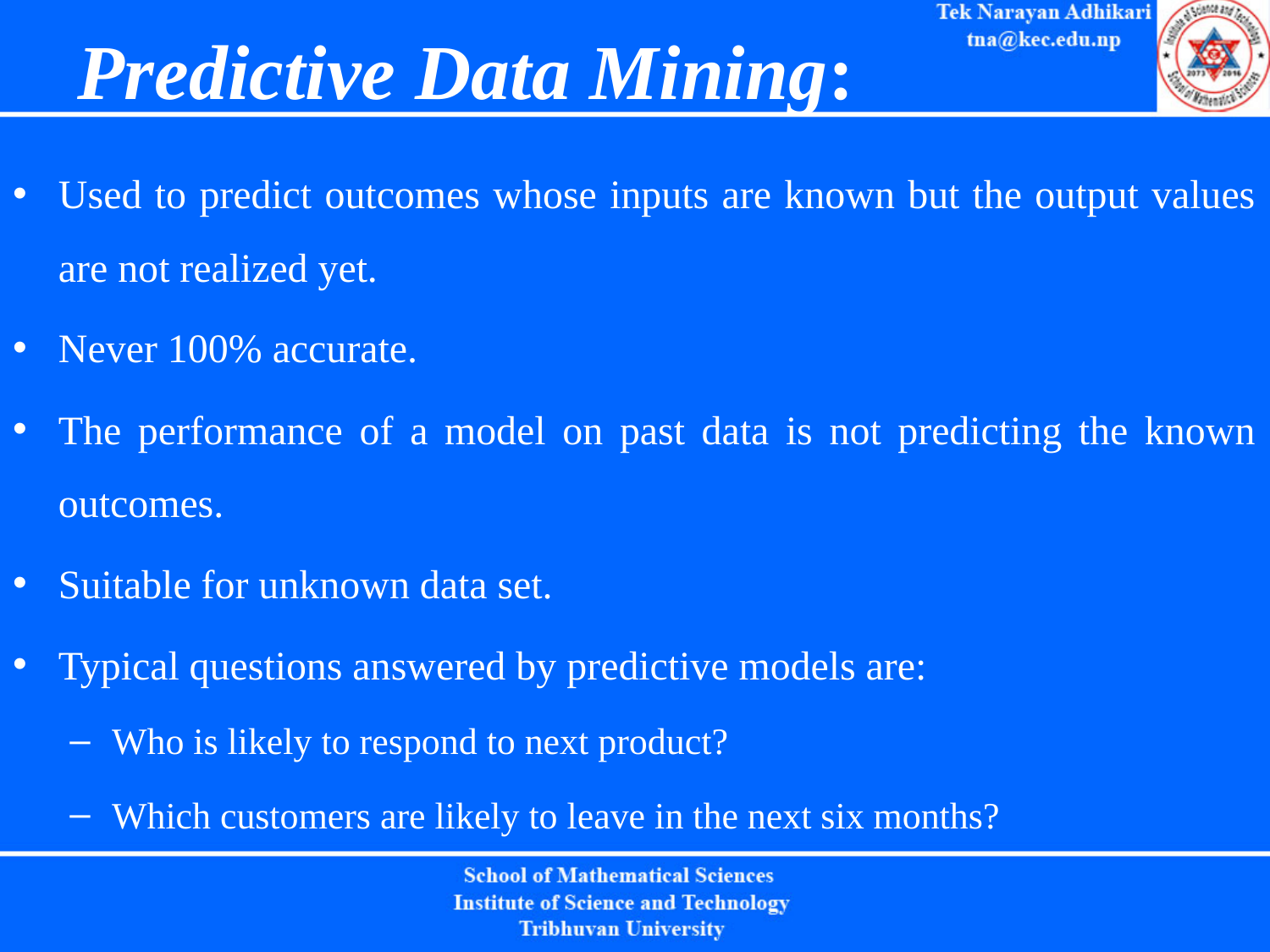

# Predictive Data Mining:
Used to predict outcomes whose inputs are known but the output values are not realized yet.
Never 100% accurate.
The performance of a model on past data is not predicting the known outcomes.
Suitable for unknown data set.
Typical questions answered by predictive models are:
Who is likely to respond to next product?
Which customers are likely to leave in the next six months?